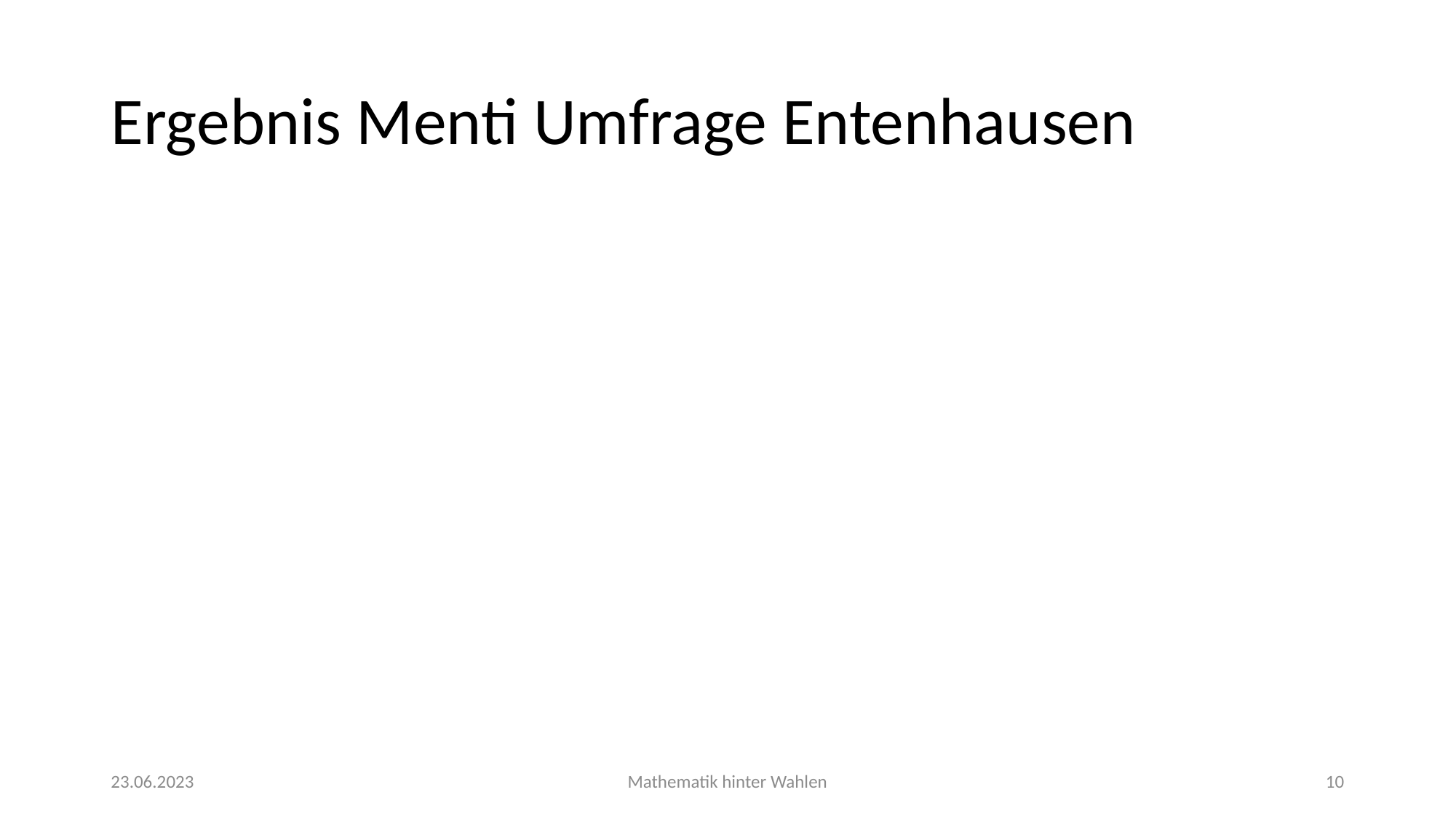

# Ergebnis Menti Umfrage Entenhausen

23.06.2023
Mathematik hinter Wahlen
10